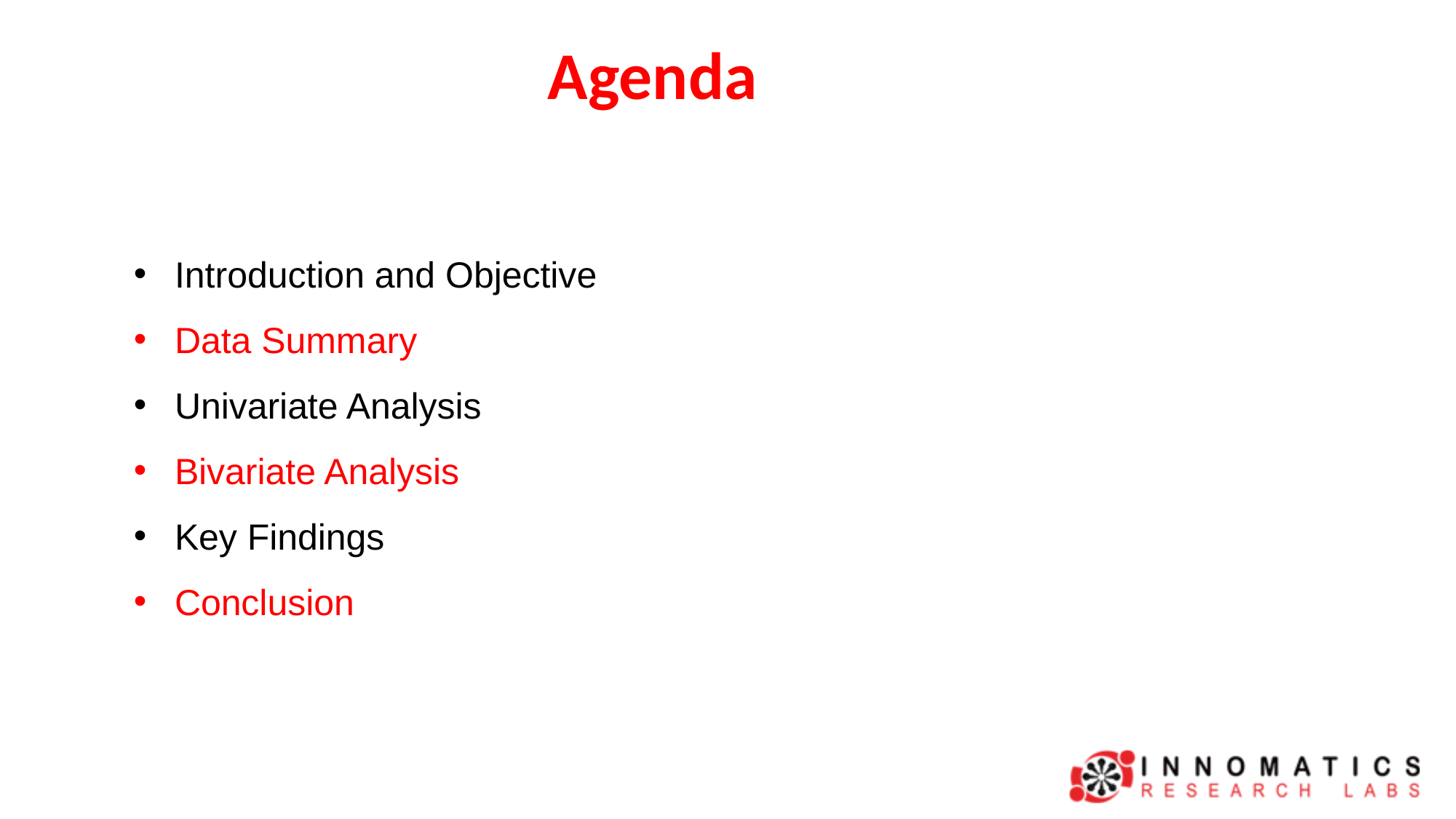

# Agenda

Introduction and Objective
Data Summary
Univariate Analysis
Bivariate Analysis
Key Findings
Conclusion